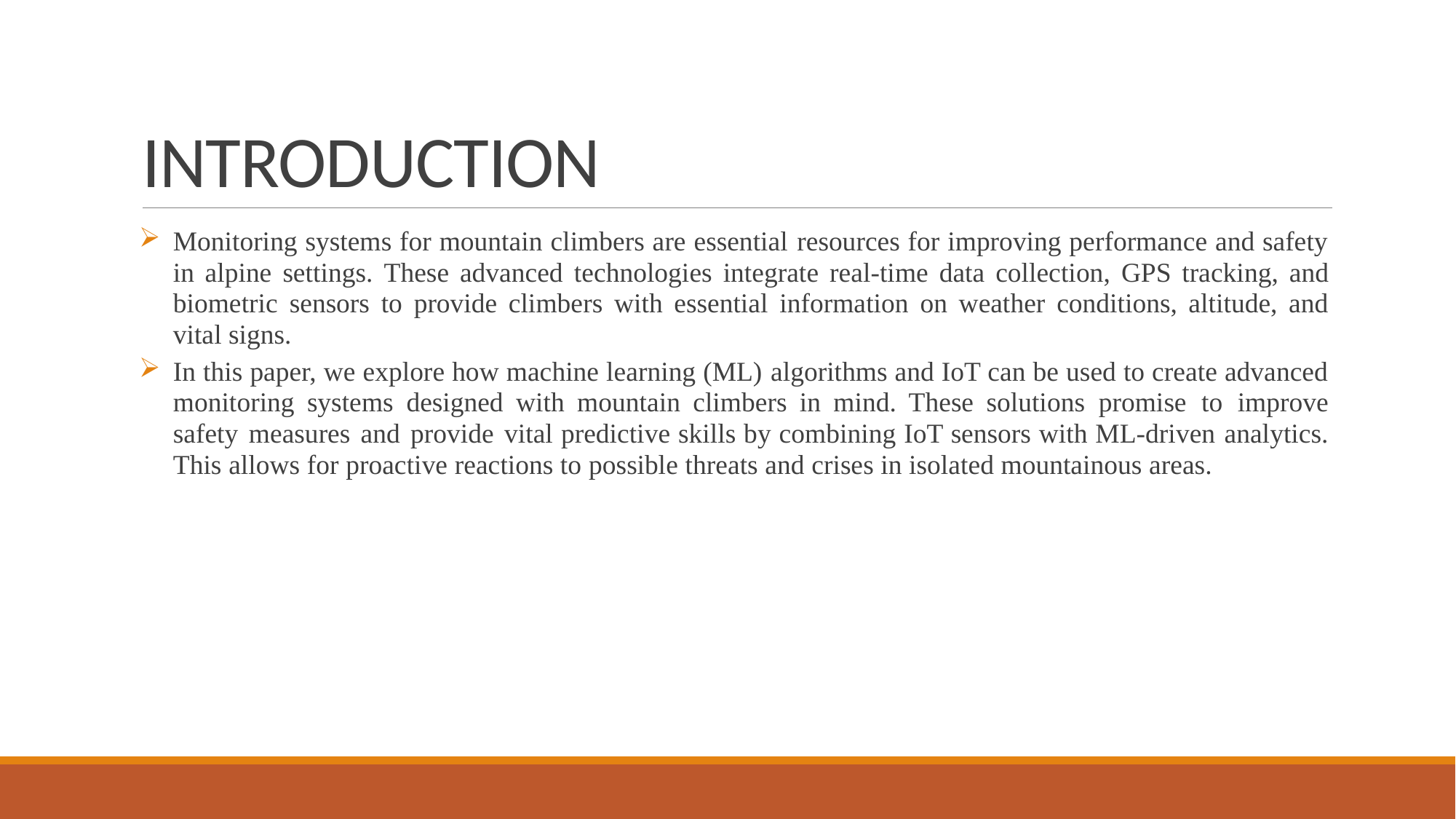

# INTRODUCTION
Monitoring systems for mountain climbers are essential resources for improving performance and safety in alpine settings. These advanced technologies integrate real-time data collection, GPS tracking, and biometric sensors to provide climbers with essential information on weather conditions, altitude, and vital signs.
In this paper, we explore how machine learning (ML) algorithms and IoT can be used to create advanced monitoring systems designed with mountain climbers in mind. These solutions promise to improve safety measures and provide vital predictive skills by combining IoT sensors with ML-driven analytics. This allows for proactive reactions to possible threats and crises in isolated mountainous areas.